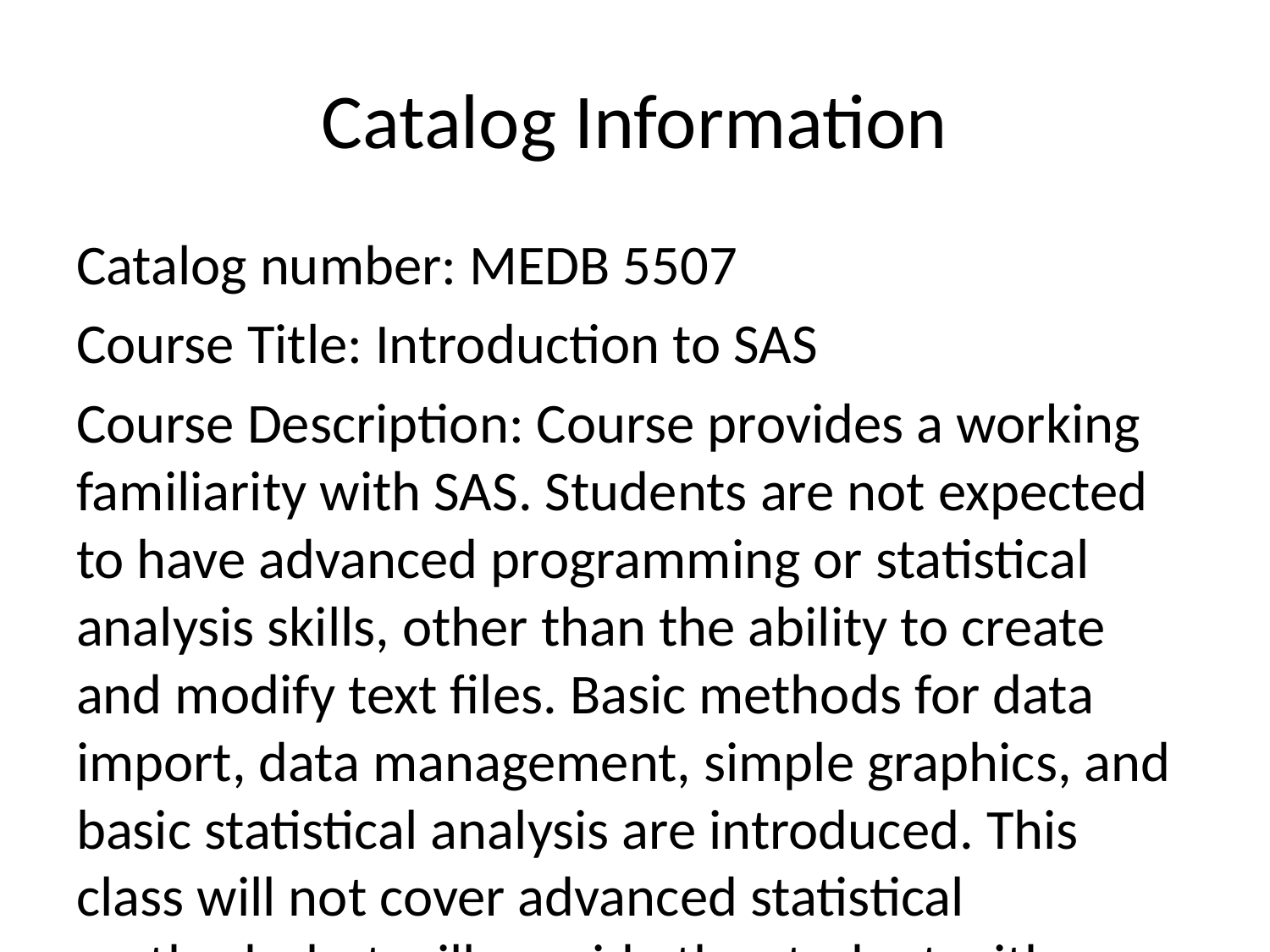

# Catalog Information
Catalog number: MEDB 5507
Course Title: Introduction to SAS
Course Description: Course provides a working familiarity with SAS. Students are not expected to have advanced programming or statistical analysis skills, other than the ability to create and modify text files. Basic methods for data import, data management, simple graphics, and basic statistical analysis are introduced. This class will not cover advanced statistical methods, but will provide the student with a firm foundation to address these areas in advanced statistics classes or in the student’s research efforts, including thesis/dissertation research. A basic understanding of statistical terminology and a working familiarity with computer-based data files (e.g., Excel) is necessary.
Credit Hours: 1 credit hours
Prerequisites: none
Restrictions/exclusions: none
Course Attributes: graduate research training
Course Format: Lecture, discussion, and individual activities
Course Instructional Mode : OA (Online Asyncronous class instruction); material posted on Canvas course site will support all course activities.